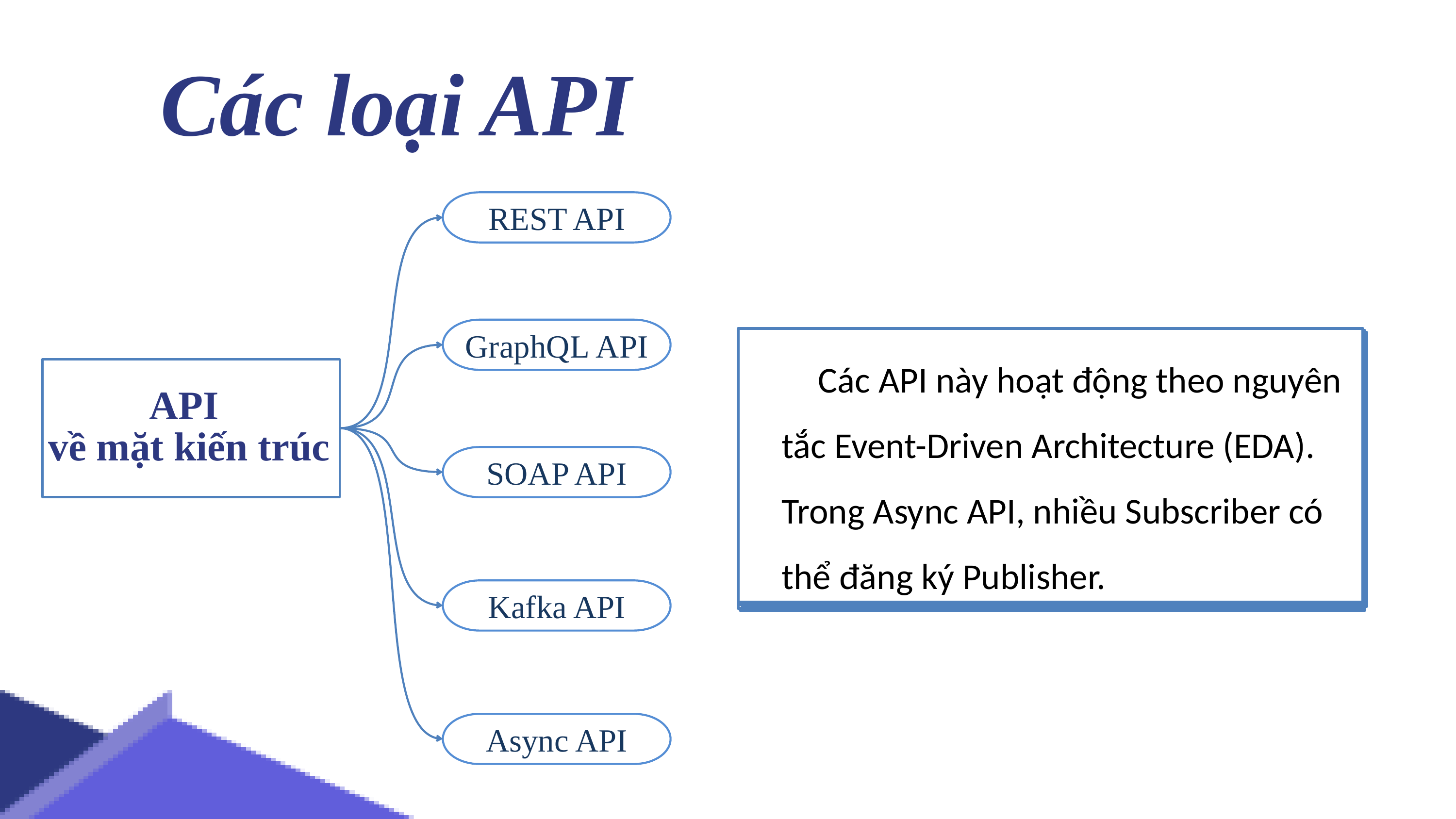

Các loại API
REST API
GraphQL API
Các API này hoạt động theo nguyên tắc Event-Driven Architecture (EDA). Trong Async API, nhiều Subscriber có thể đăng ký Publisher.
Là một nền tảng phát trực tuyến sự kiện kết hợp ba khả năng để có thể triển khai các trường hợp sử dụng khác nhau.
Bất kỳ dịch vụ web nào tuân thủ đặc tả API SOAP web service đều là SOAP web service.
Là ngôn ngữ truy vấn cho phép máy khách yêu cầu dữ liệu chính xác mà máy khách yêu cầu từ máy chủ.
Cho phép thực hiện các hoạt động CRUD (tạo, đọc, cập nhật và xóa) giữa máy khách và máy chủ.

API
về mặt kiến trúc
SOAP API
Kafka API

Async API